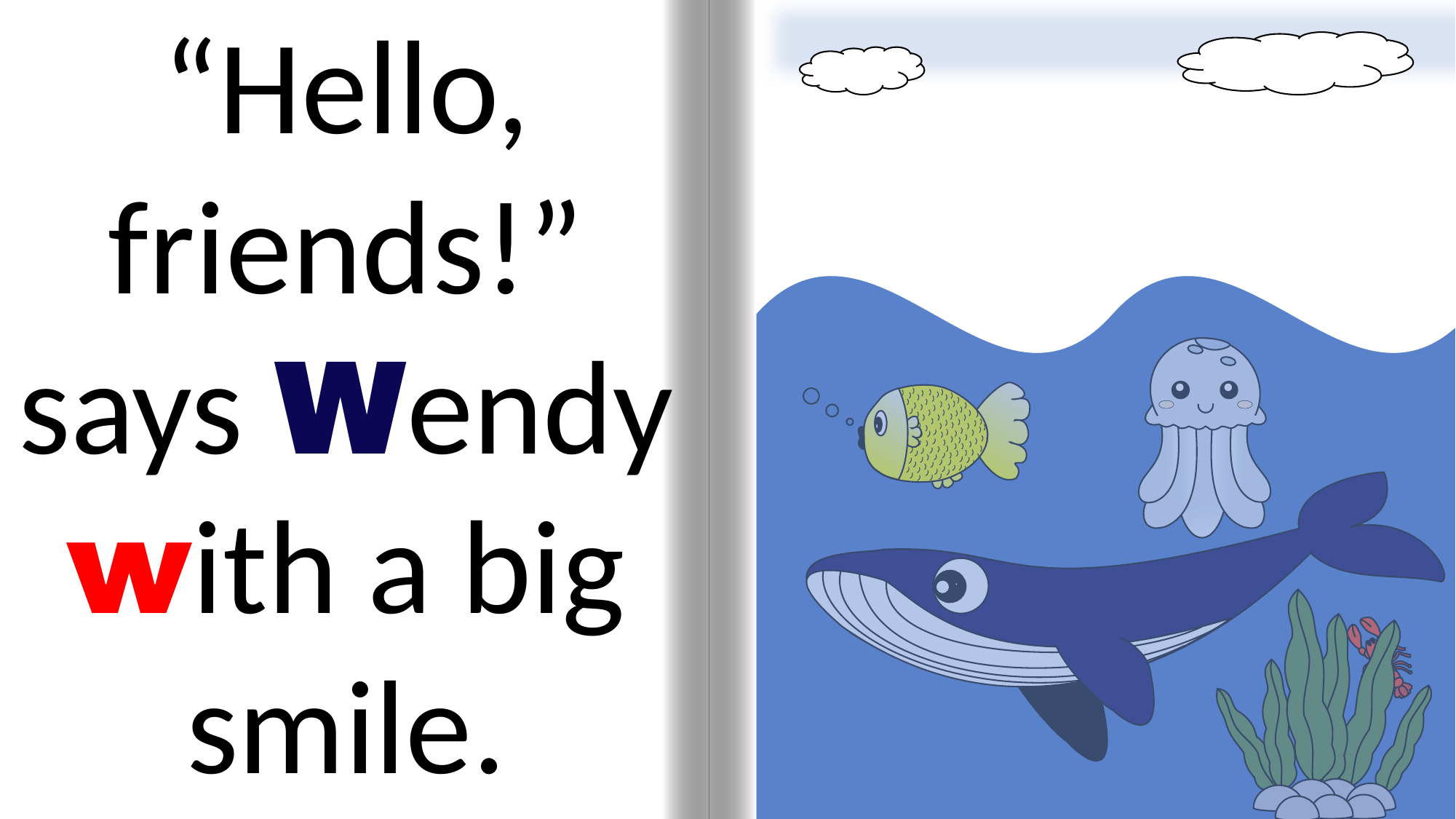

“Hello, friends!” says Wendy with a big smile.